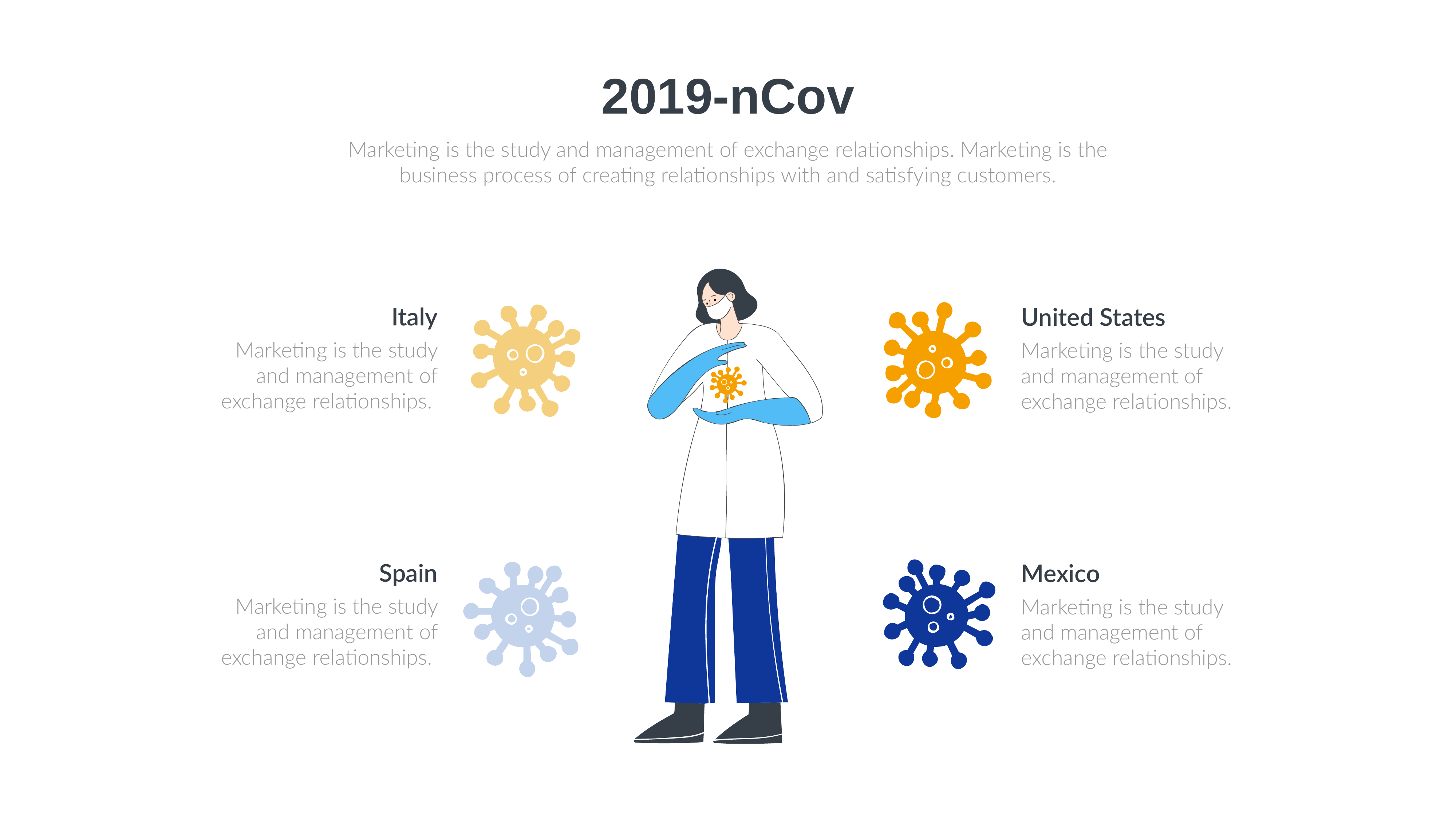

2019-nCov
Marketing is the study and management of exchange relationships. Marketing is the business process of creating relationships with and satisfying customers.

Italy
Marketing is the study and management of exchange relationships.

United States
Marketing is the study and management of exchange relationships.

Spain
Marketing is the study and management of exchange relationships.
Mexico
Marketing is the study and management of exchange relationships.